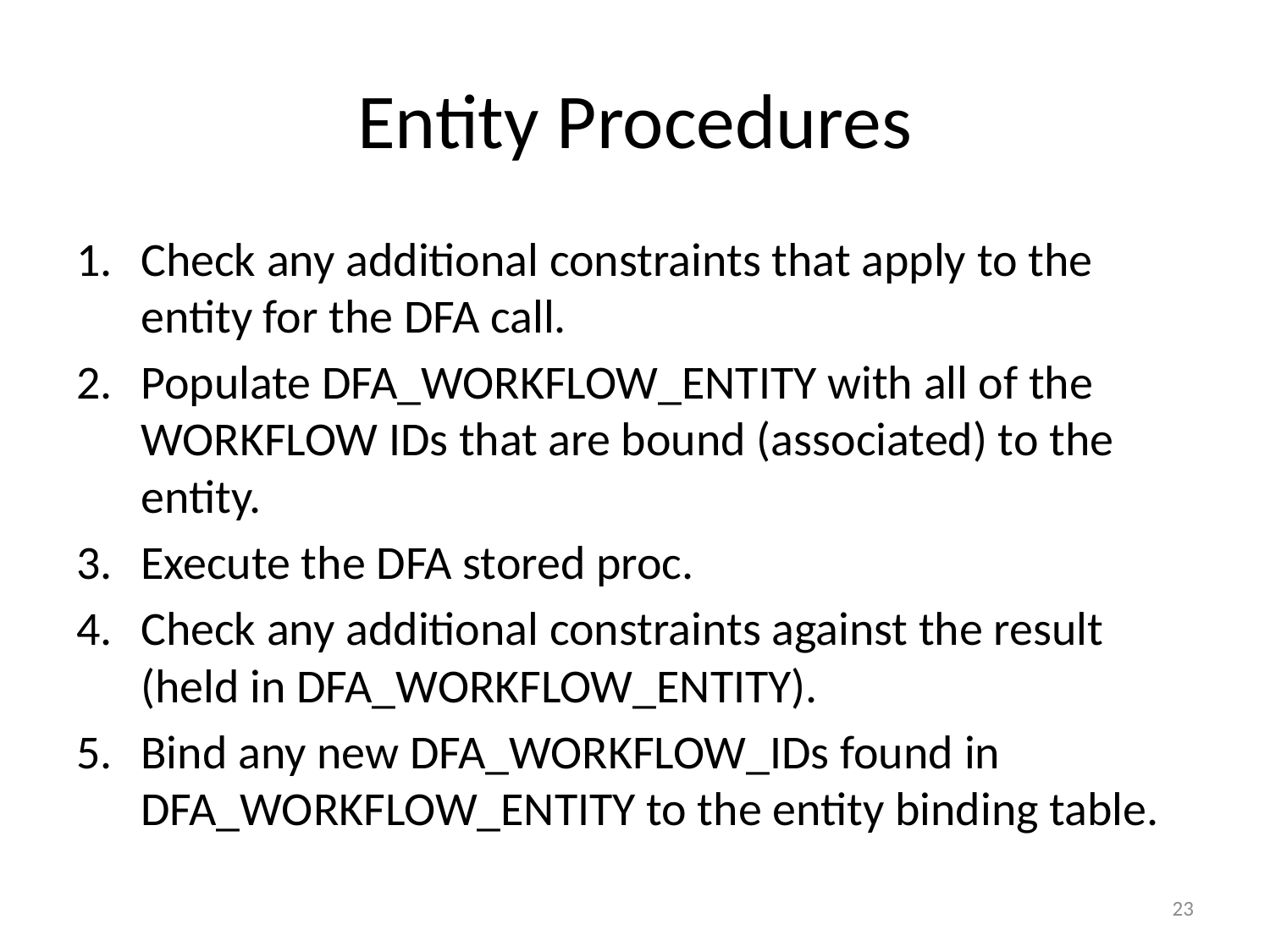

# Entity Procedures
Check any additional constraints that apply to the entity for the DFA call.
Populate DFA_WORKFLOW_ENTITY with all of the WORKFLOW IDs that are bound (associated) to the entity.
Execute the DFA stored proc.
Check any additional constraints against the result (held in DFA_WORKFLOW_ENTITY).
Bind any new DFA_WORKFLOW_IDs found in DFA_WORKFLOW_ENTITY to the entity binding table.
23